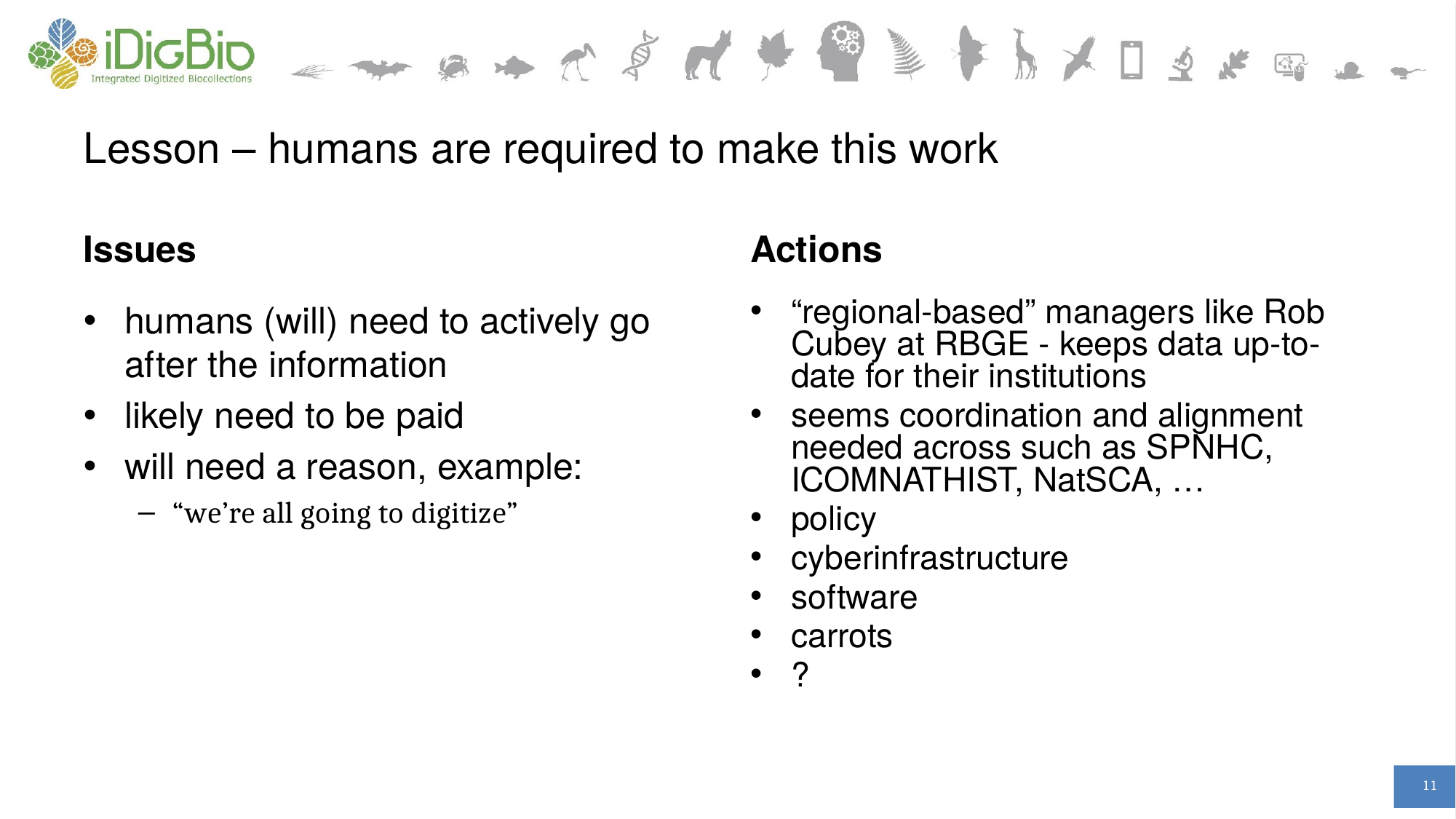

# Lesson – humans are required to make this work
Issues
Actions
humans (will) need to actively go after the information
likely need to be paid
will need a reason, example:
“we’re all going to digitize”
“regional-based” managers like Rob Cubey at RBGE - keeps data up-to-date for their institutions
seems coordination and alignment needed across such as SPNHC, ICOMNATHIST, NatSCA, …
policy
cyberinfrastructure
software
carrots
?